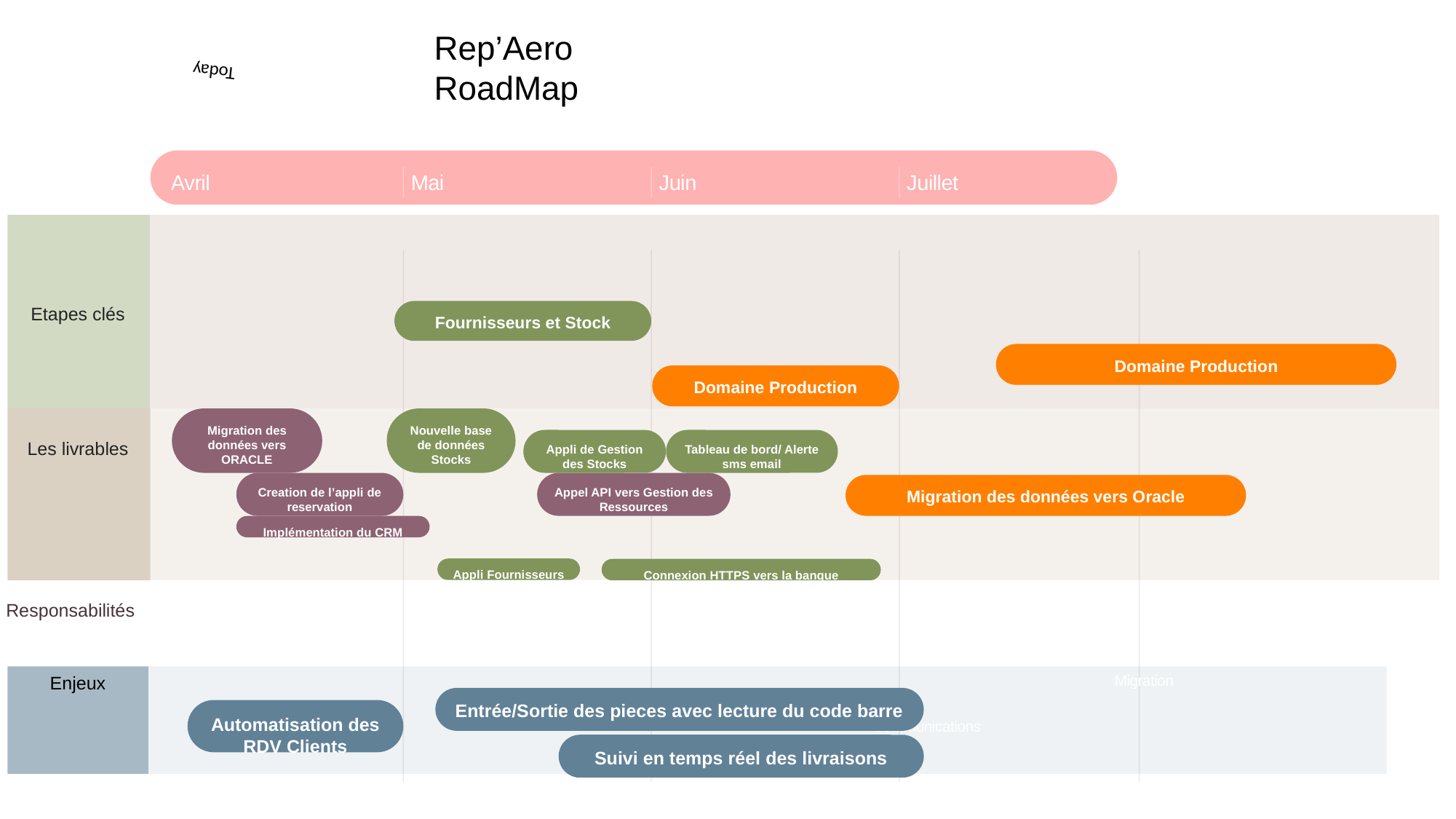

Rep’Aero RoadMap
Today

Avril
Mai
Juin
Juillet

Etapes clés

Fournisseurs et Stock

Domaine Production
Domaine Production

Migration des données vers ORACLE
Nouvelle base de données Stocks
Appli de Gestion des Stocks
Tableau de bord/ Alerte sms email
Les livrables
Creation de l’appli de reservation
Appel API vers Gestion des Ressources
Migration des données vers Oracle
Implémentation du CRM
Appli Fournisseurs
Connexion HTTPS vers la banque
Responsabilités
Migration

Enjeux
Migration
Entrée/Sortie des pieces avec lecture du code barre
Automatisation des RDV Clients

Communications
Suivi en temps réel des livraisons